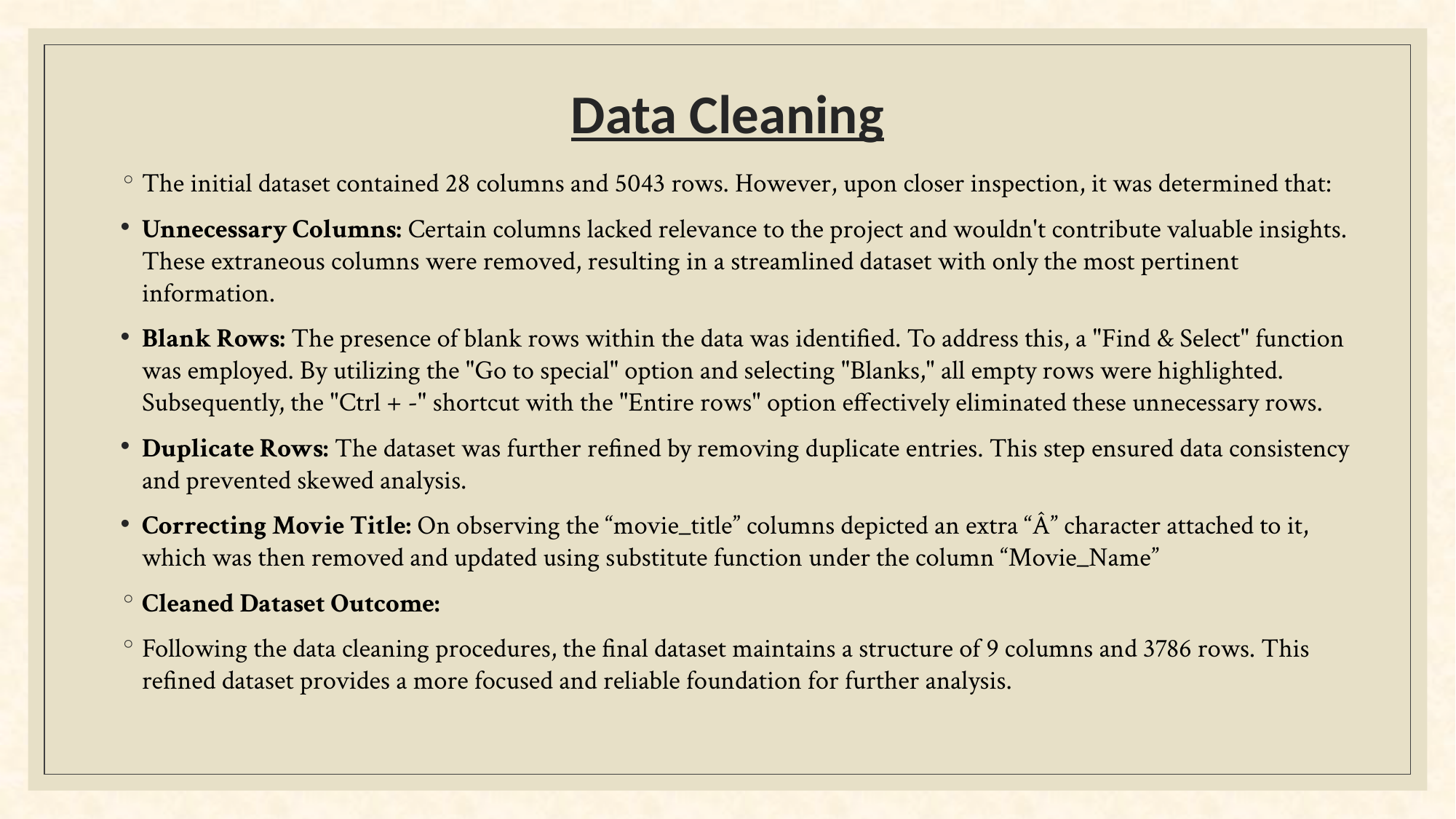

# Data Cleaning
The initial dataset contained 28 columns and 5043 rows. However, upon closer inspection, it was determined that:
Unnecessary Columns: Certain columns lacked relevance to the project and wouldn't contribute valuable insights. These extraneous columns were removed, resulting in a streamlined dataset with only the most pertinent information.
Blank Rows: The presence of blank rows within the data was identified. To address this, a "Find & Select" function was employed. By utilizing the "Go to special" option and selecting "Blanks," all empty rows were highlighted. Subsequently, the "Ctrl + -" shortcut with the "Entire rows" option effectively eliminated these unnecessary rows.
Duplicate Rows: The dataset was further refined by removing duplicate entries. This step ensured data consistency and prevented skewed analysis.
Correcting Movie Title: On observing the “movie_title” columns depicted an extra “Â” character attached to it, which was then removed and updated using substitute function under the column “Movie_Name”
Cleaned Dataset Outcome:
Following the data cleaning procedures, the final dataset maintains a structure of 9 columns and 3786 rows. This refined dataset provides a more focused and reliable foundation for further analysis.